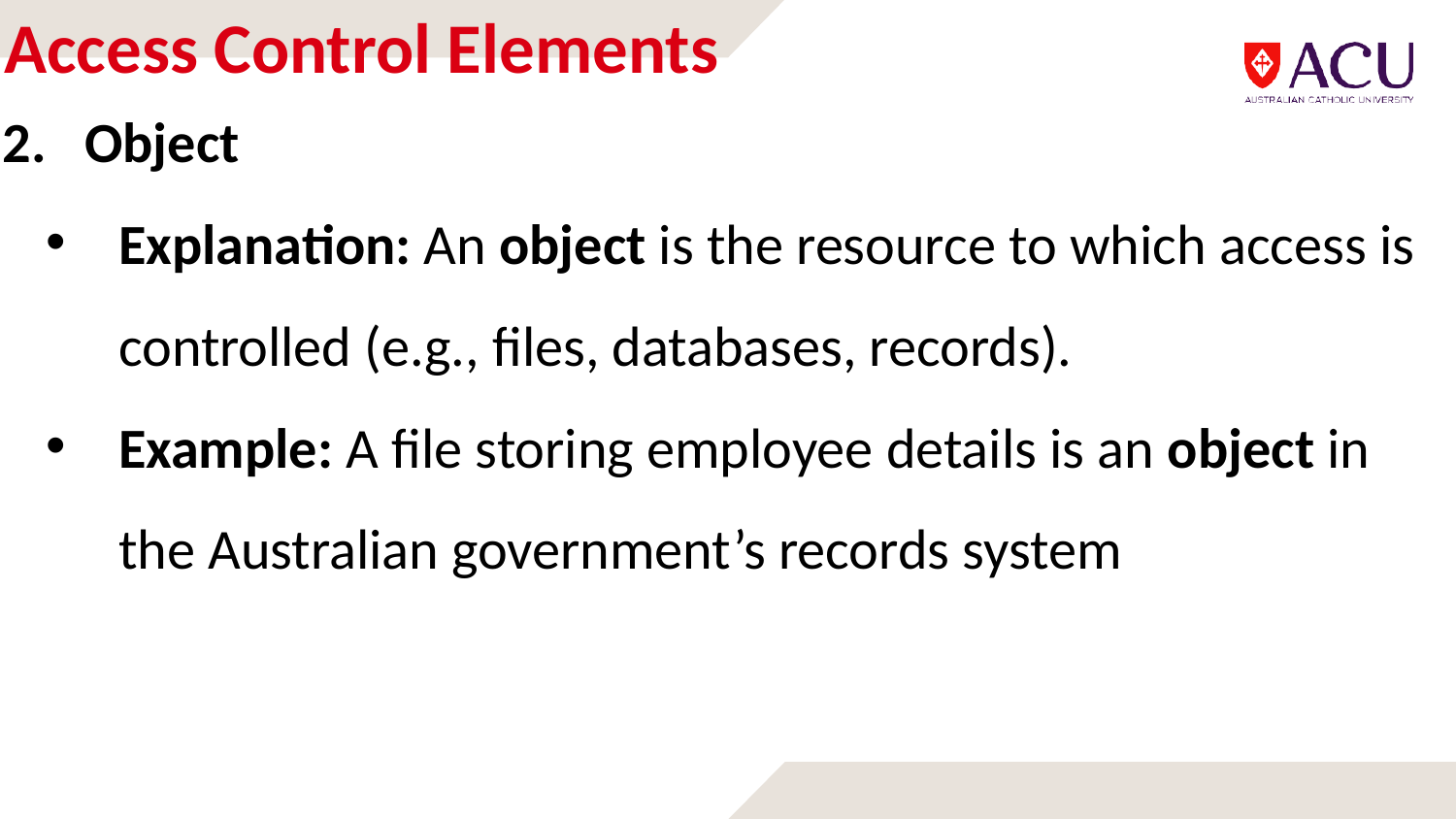

# Access Control Elements
Object
Explanation: An object is the resource to which access is controlled (e.g., files, databases, records).
Example: A file storing employee details is an object in the Australian government’s records system